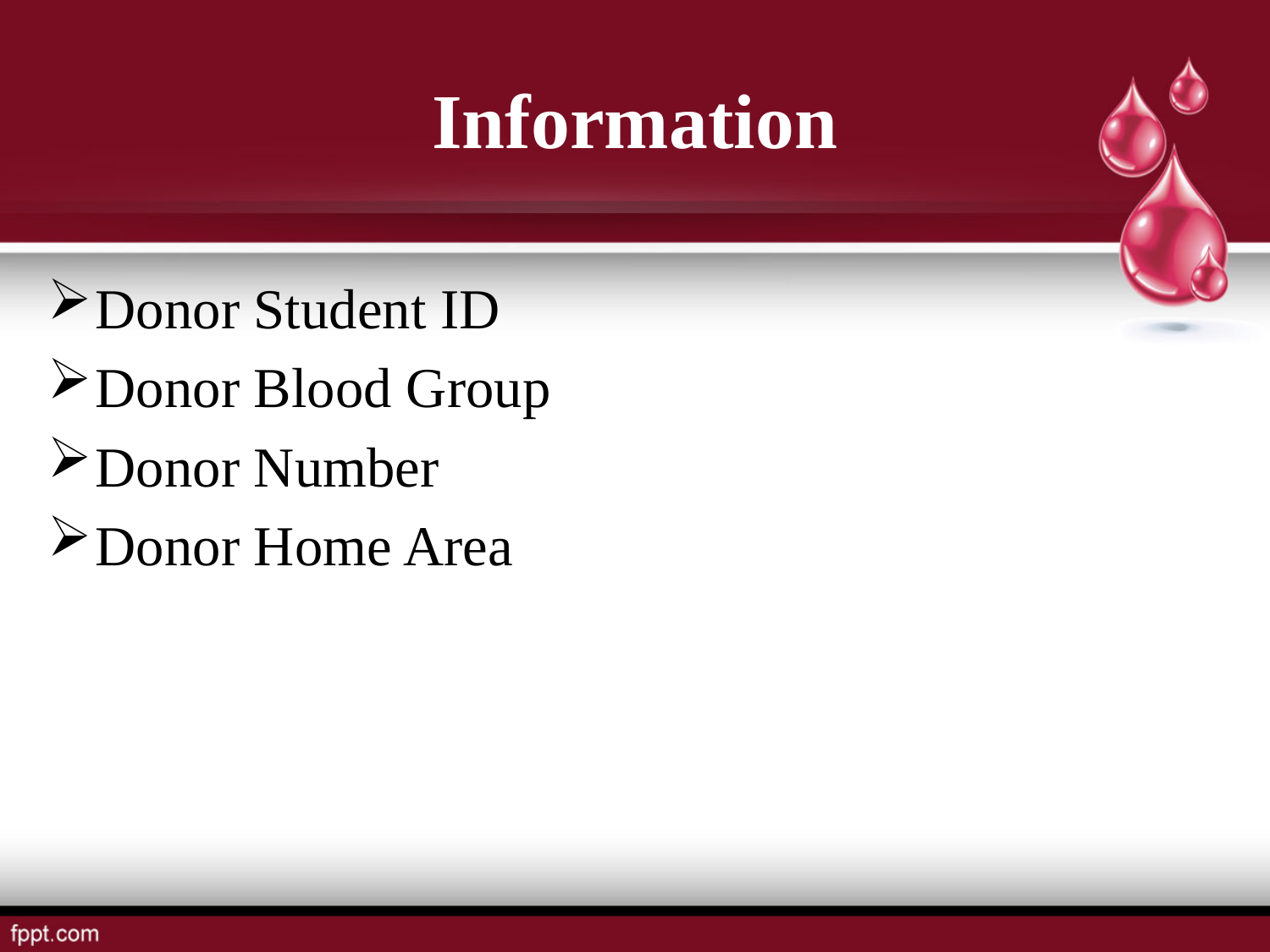

# Information
Donor Student ID
Donor Blood Group
Donor Number
Donor Home Area